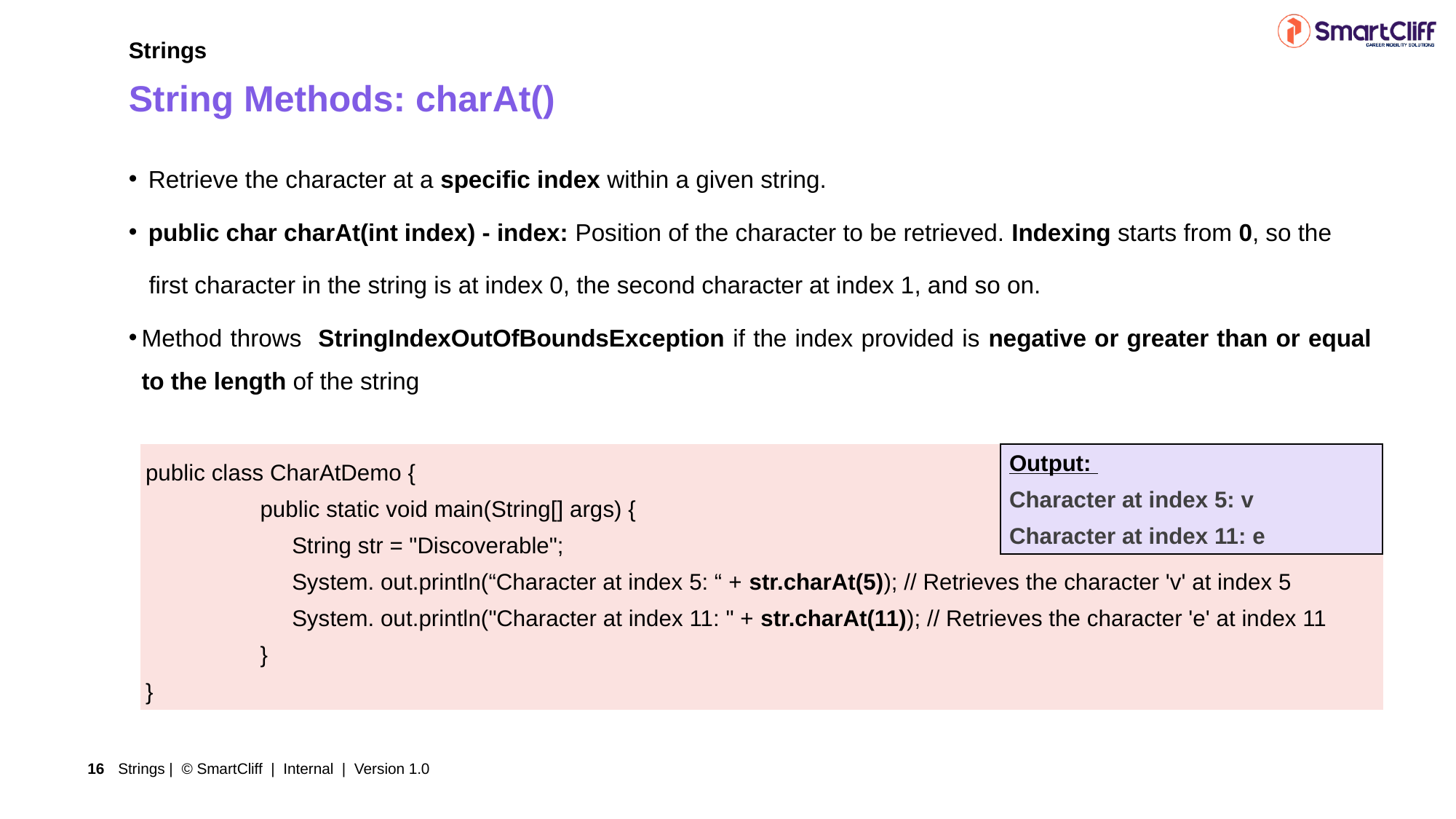

Strings
String Methods: charAt()
 Retrieve the character at a specific index within a given string.
 public char charAt(int index) - index: Position of the character to be retrieved. Indexing starts from 0, so the
   first character in the string is at index 0, the second character at index 1, and so on.
Method throws  StringIndexOutOfBoundsException if the index provided is negative or greater than or equal to the length of the string

| public class CharAtDemo { public static void main(String[] args) { String str = "Discoverable"; System. out.println(“Character at index 5: “ + str.charAt(5)); // Retrieves the character 'v' at index 5 System. out.println("Character at index 11: " + str.charAt(11)); // Retrieves the character 'e' at index 11 } } |
| --- |
Output:
Character at index 5: v
Character at index 11: e
Strings |  © SmartCliff  |  Internal  |  Version 1.0
16